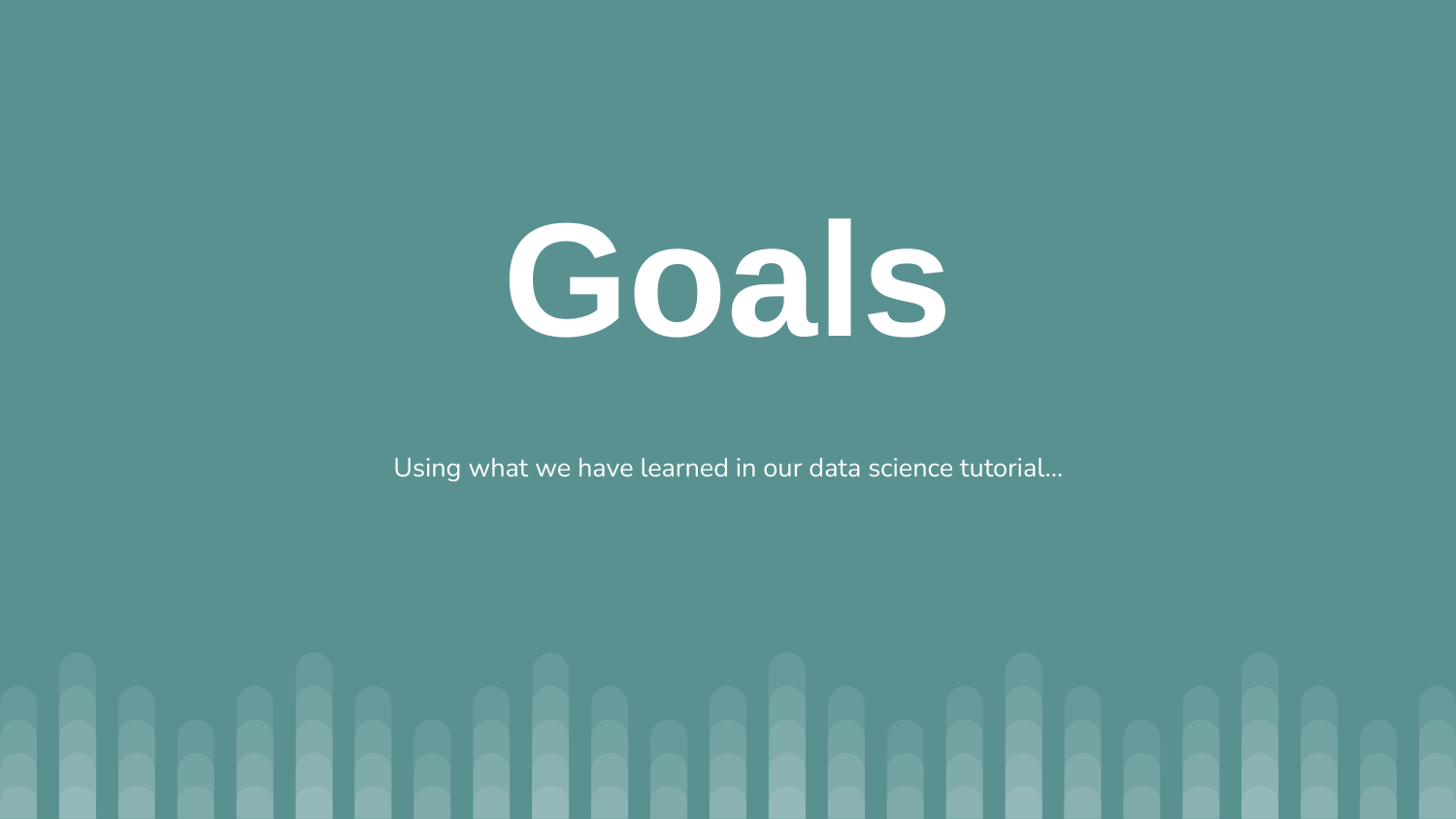

# Goals
Using what we have learned in our data science tutorial…